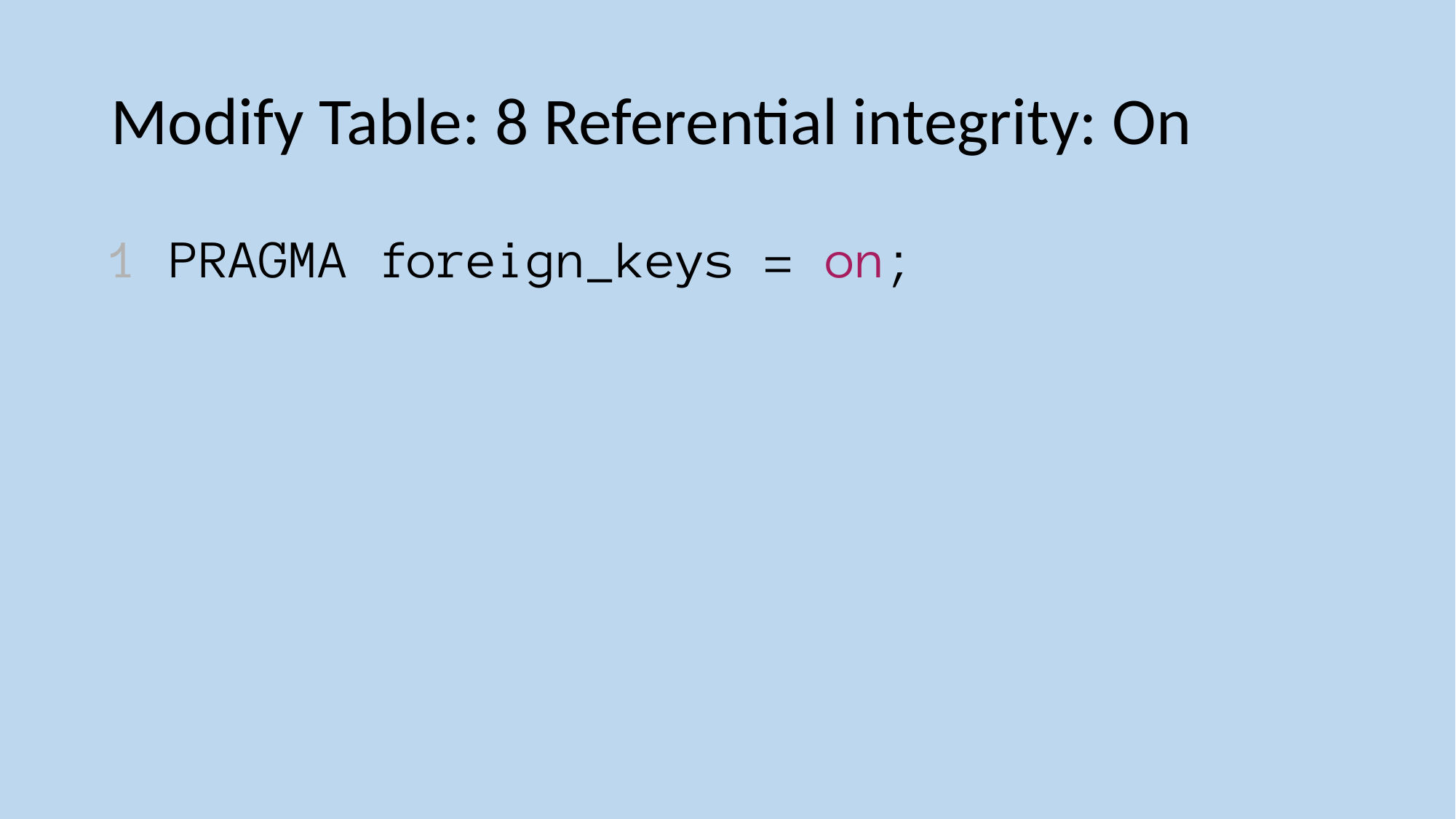

# Modify Table: 8 Referential integrity: On
1 PRAGMA foreign_keys = on;